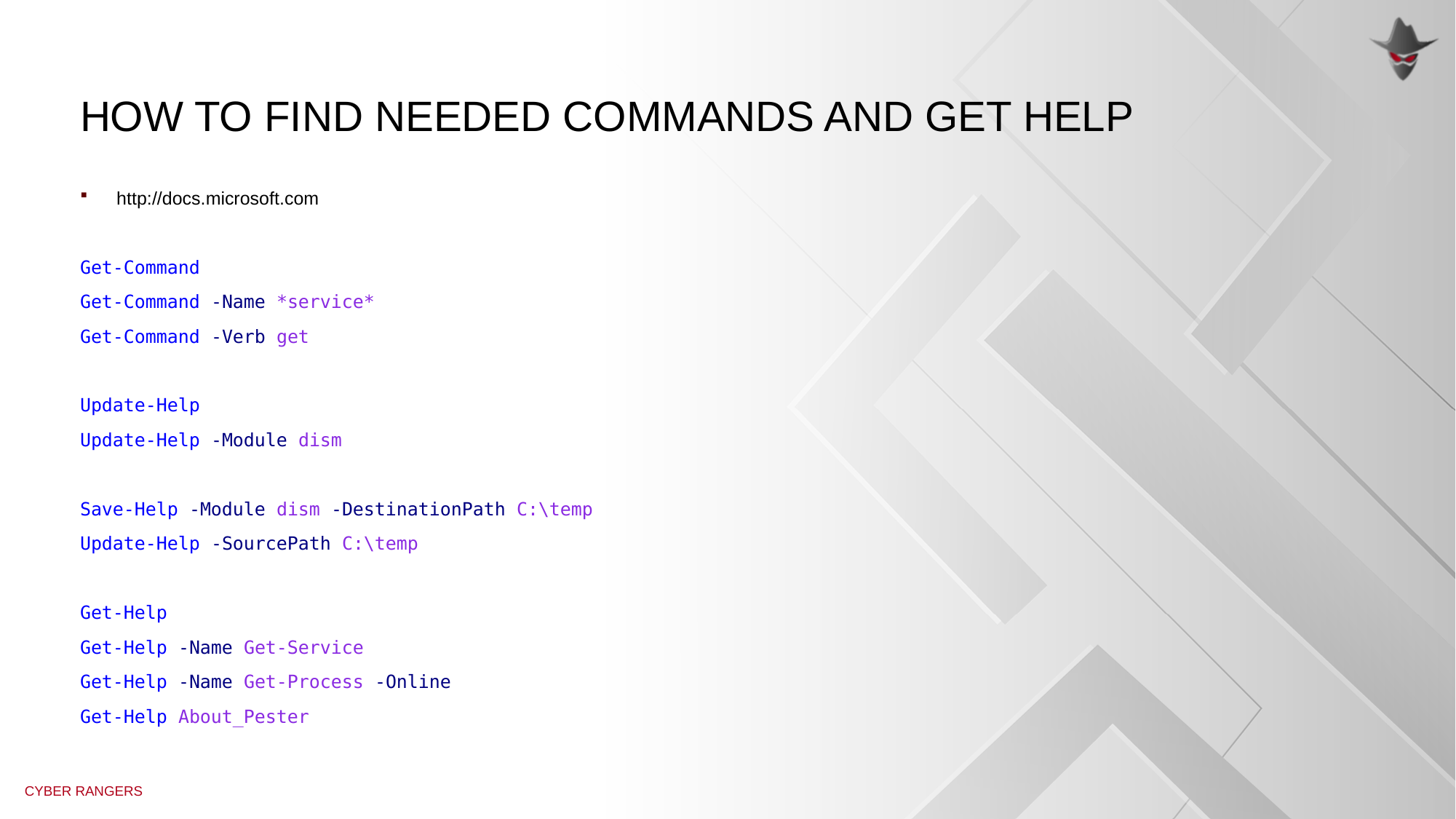

# How to find needed commands and get help
http://docs.microsoft.com

Get-Command
Get-Command -Name *service*
Get-Command -Verb get

Update-Help
Update-Help -Module dism

Save-Help -Module dism -DestinationPath C:\temp
Update-Help -SourcePath C:\temp

Get-Help
Get-Help -Name Get-Service
Get-Help -Name Get-Process -Online
Get-Help About_Pester